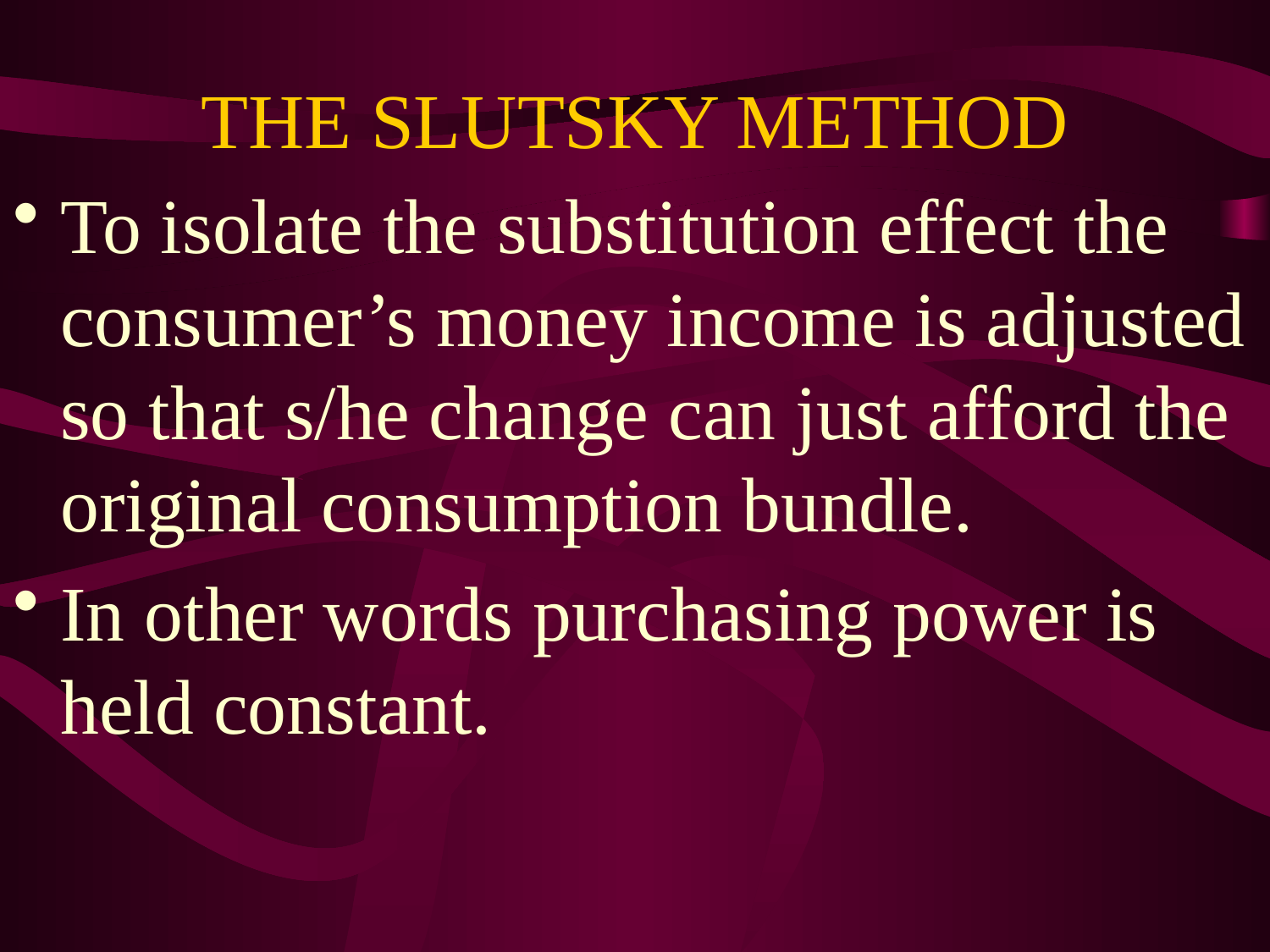

# THE SLUTSKY METHOD
To isolate the substitution effect the consumer’s money income is adjusted so that s/he change can just afford the original consumption bundle.
In other words purchasing power is held constant.